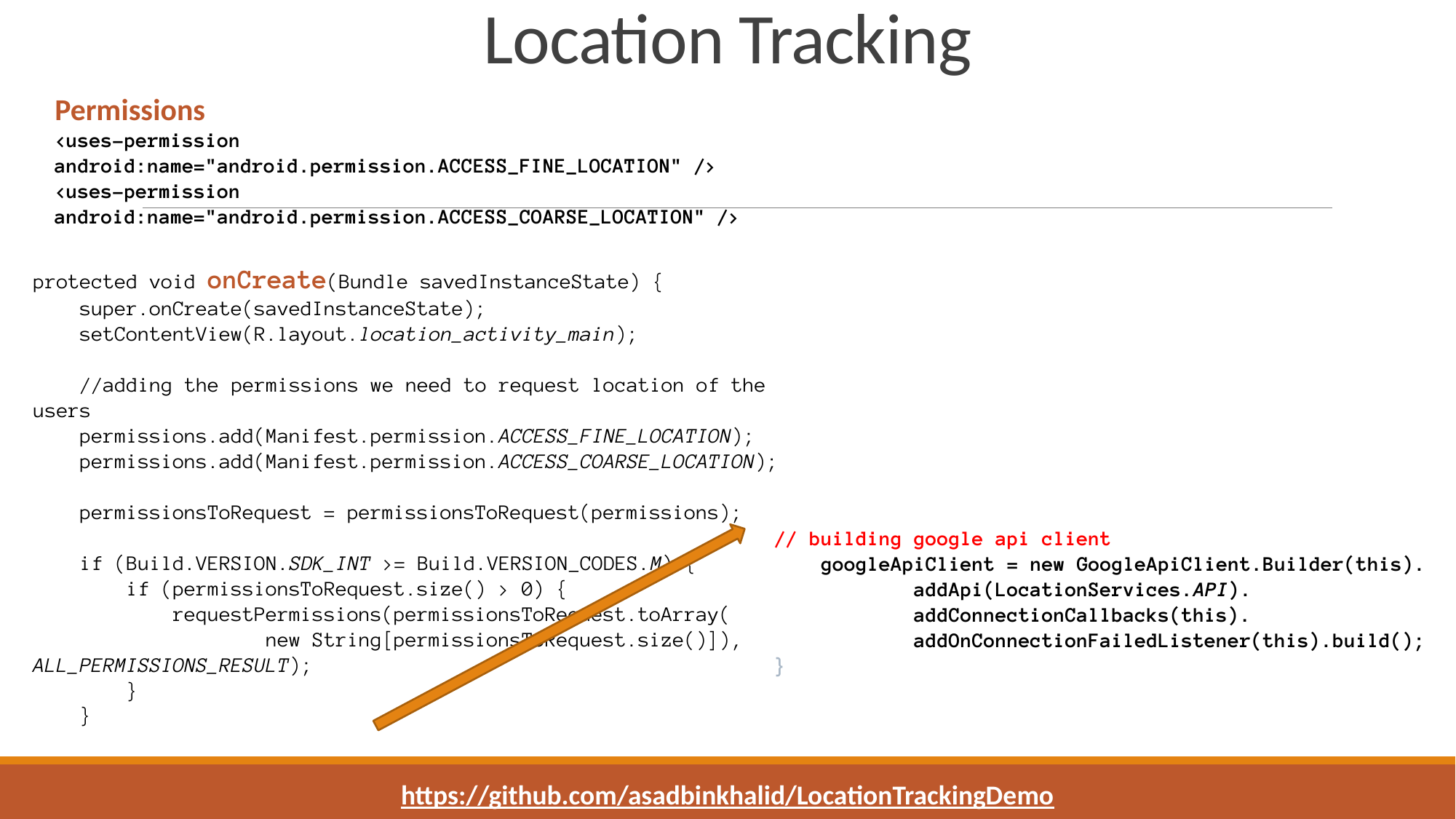

# Location Tracking
Permissions
<uses-permission android:name="android.permission.ACCESS_FINE_LOCATION" />
<uses-permission android:name="android.permission.ACCESS_COARSE_LOCATION" />
protected void onCreate(Bundle savedInstanceState) {
    super.onCreate(savedInstanceState);
    setContentView(R.layout.location_activity_main);
    //adding the permissions we need to request location of the 	users
    permissions.add(Manifest.permission.ACCESS_FINE_LOCATION);
    permissions.add(Manifest.permission.ACCESS_COARSE_LOCATION);
    permissionsToRequest = permissionsToRequest(permissions);
    if (Build.VERSION.SDK_INT >= Build.VERSION_CODES.M) {
        if (permissionsToRequest.size() > 0) {
            requestPermissions(permissionsToRequest.toArray(
                    new String[permissionsToRequest.size()]), ALL_PERMISSIONS_RESULT);
        }
    }
// building google api client
    googleApiClient = new GoogleApiClient.Builder(this).
            addApi(LocationServices.API).
            addConnectionCallbacks(this).
            addOnConnectionFailedListener(this).build();
}

https://github.com/asadbinkhalid/LocationTrackingDemo